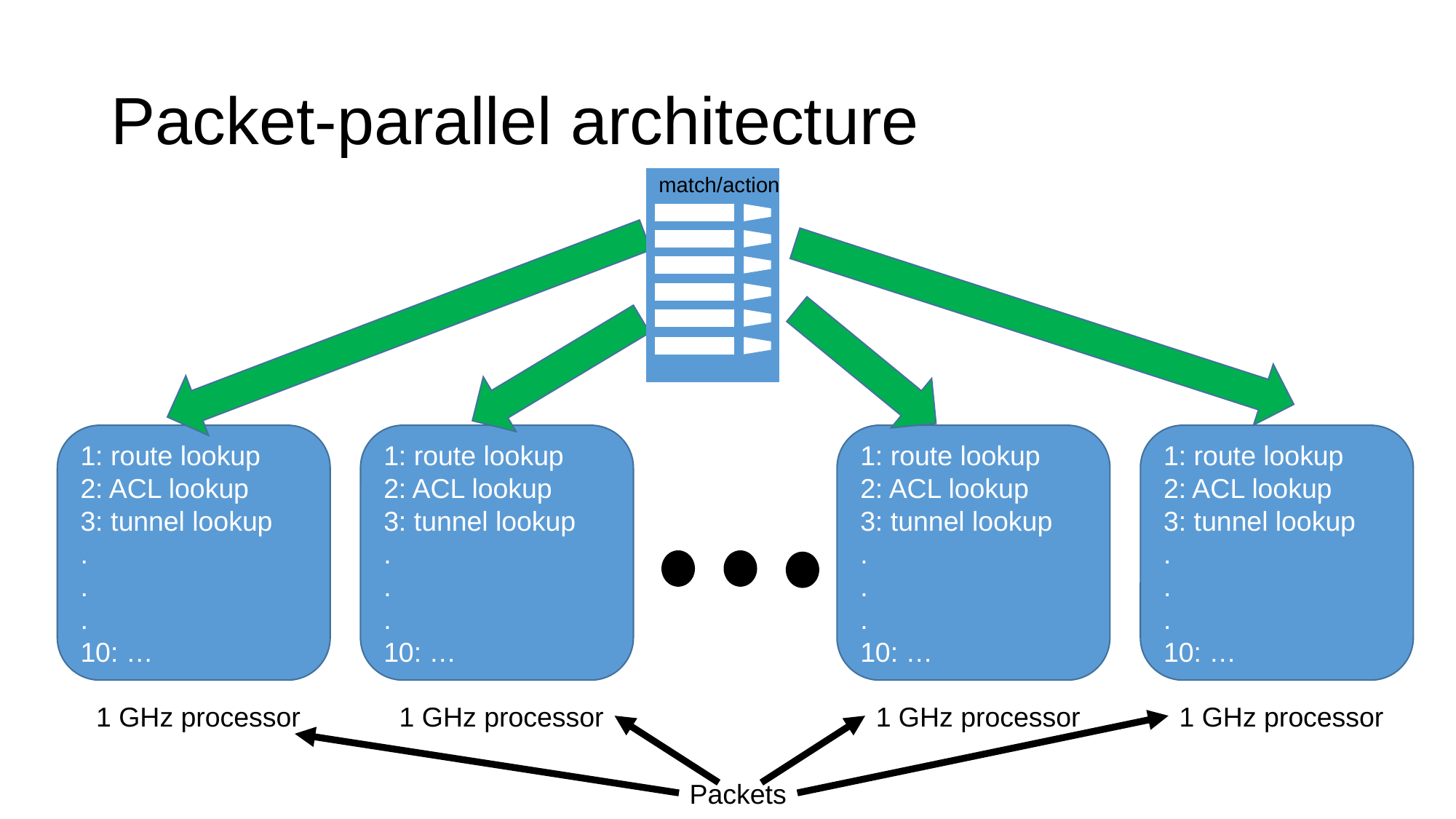

# Packet-parallel architecture

match/action

1: route lookup
2: ACL lookup
3: tunnel lookup
.
.
.
10: …

1: route lookup
2: ACL lookup
3: tunnel lookup
.
.
.
10: …

1: route lookup
2: ACL lookup
3: tunnel lookup
.
.
.
10: …

1: route lookup
2: ACL lookup
3: tunnel lookup
.
.
.
10: …

1 GHz processor
1 GHz processor
1 GHz processor
1 GHz processor
Packets